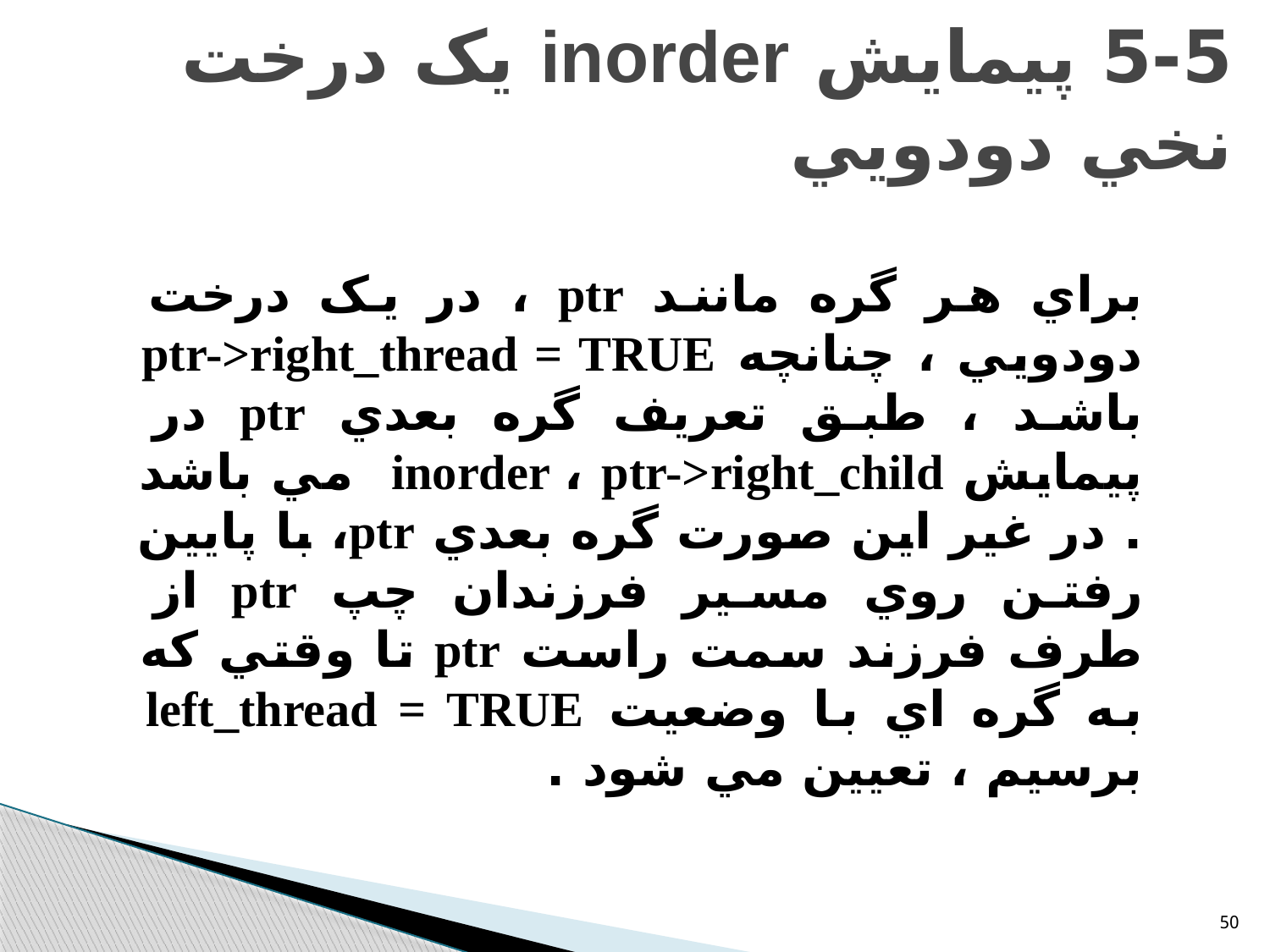

# 5-5 پيمايش inorder يک درخت نخي دودويي
براي هر گره مانند ptr ، در يک درخت دودويي ، چنانچه ptr->right_thread = TRUE باشد ، طبق تعريف گره بعدي ptr در پيمايش inorder ، ptr->right_child  مي باشد . در غير اين صورت گره بعدي ptr، با پايين رفتن روي مسير فرزندان چپ ptr از طرف فرزند سمت راست ptr تا وقتي که به گره اي با وضعيت left_thread = TRUE برسيم ، تعيين مي شود .
50